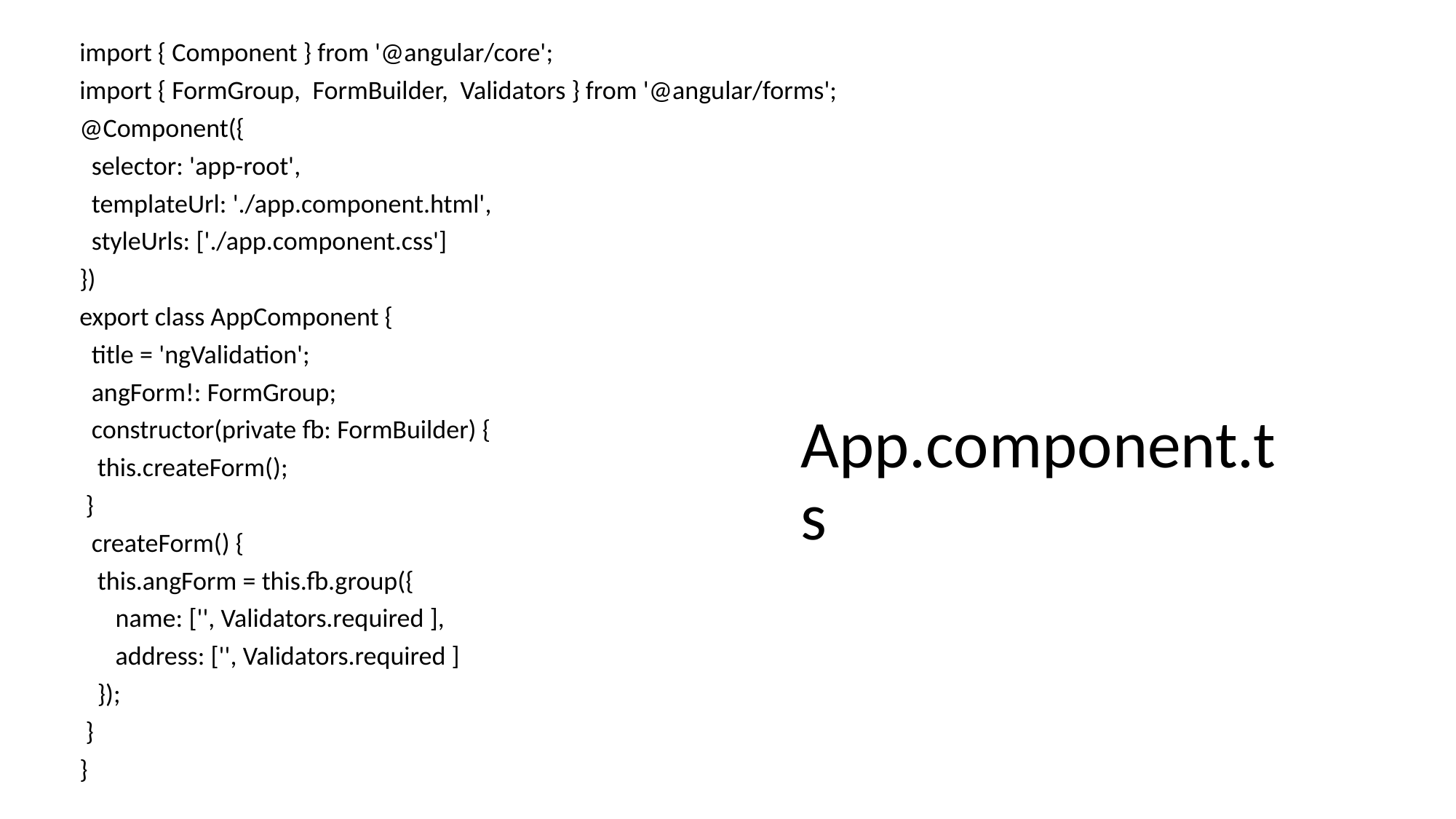

import { Component } from '@angular/core';
import { FormGroup,  FormBuilder,  Validators } from '@angular/forms';
@Component({
  selector: 'app-root',
  templateUrl: './app.component.html',
  styleUrls: ['./app.component.css']
})
export class AppComponent {
  title = 'ngValidation';
  angForm!: FormGroup;
  constructor(private fb: FormBuilder) {
   this.createForm();
 }
  createForm() {
   this.angForm = this.fb.group({
      name: ['', Validators.required ],
      address: ['', Validators.required ]
   });
 }
}

# App.component.ts